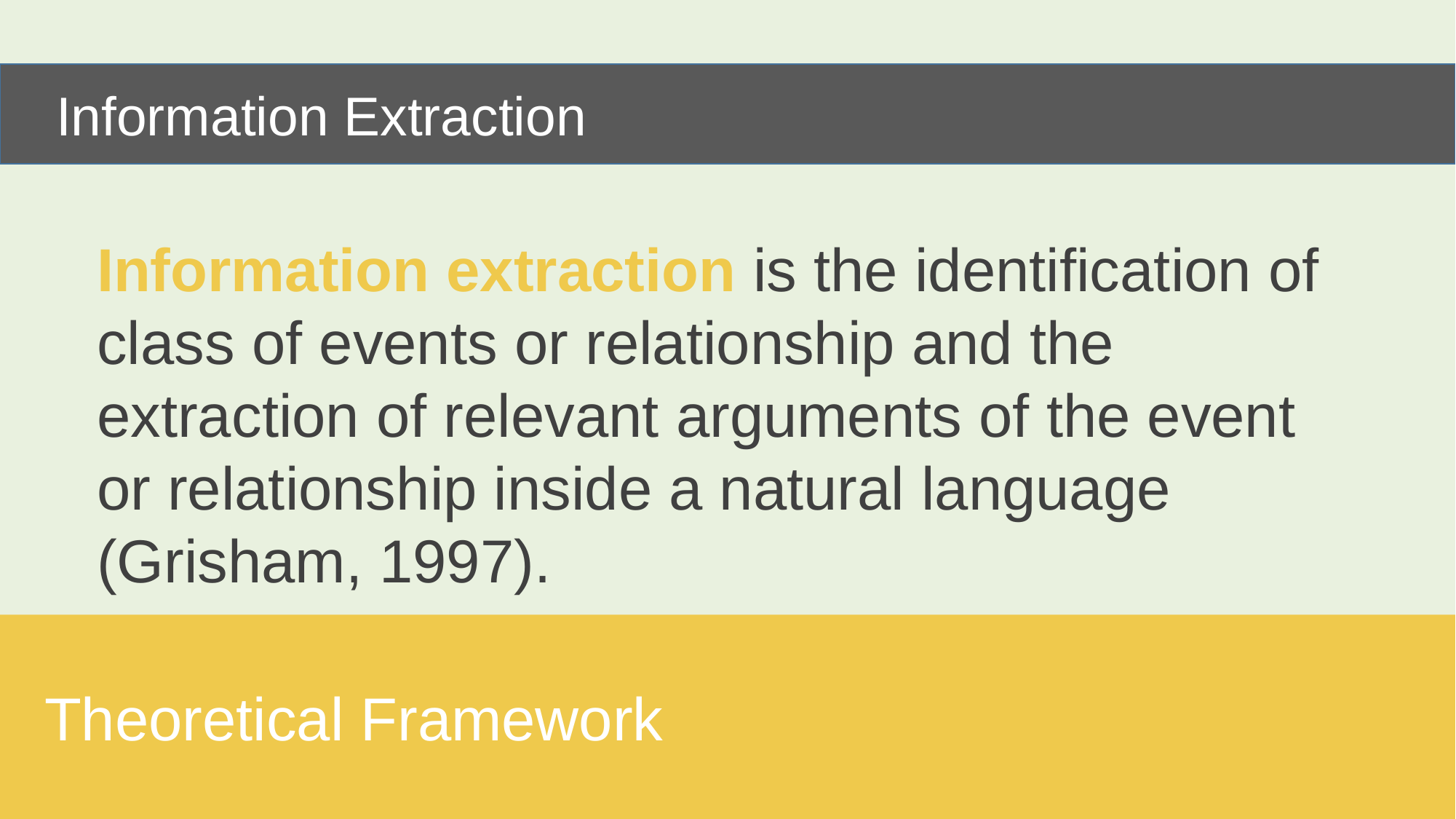

Information Extraction
Information extraction is the identification of class of events or relationship and the extraction of relevant arguments of the event or relationship inside a natural language (Grisham, 1997).
  Theoretical Framework